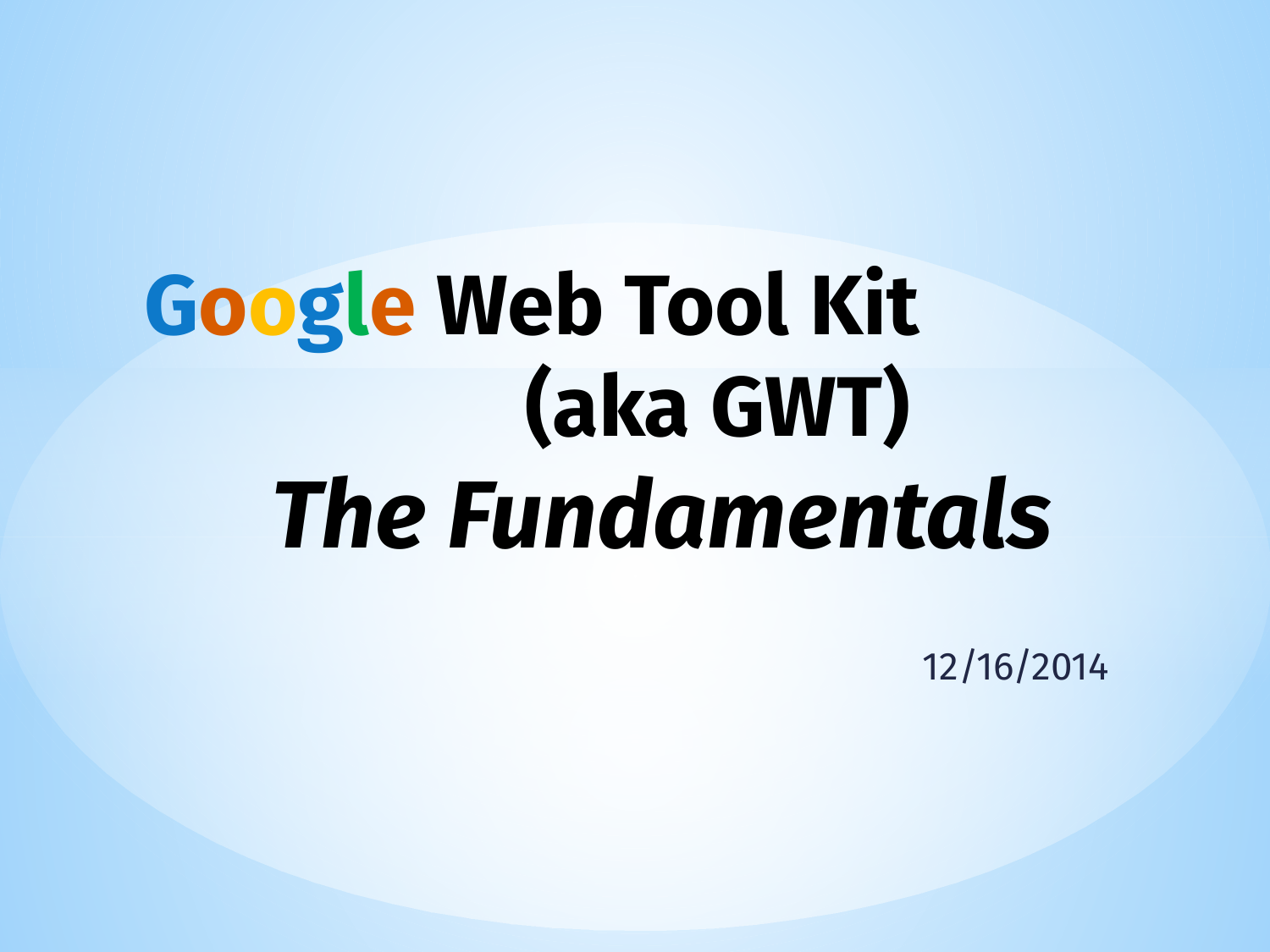

# Google Web Tool Kit (aka GWT) The Fundamentals
		12/16/2014